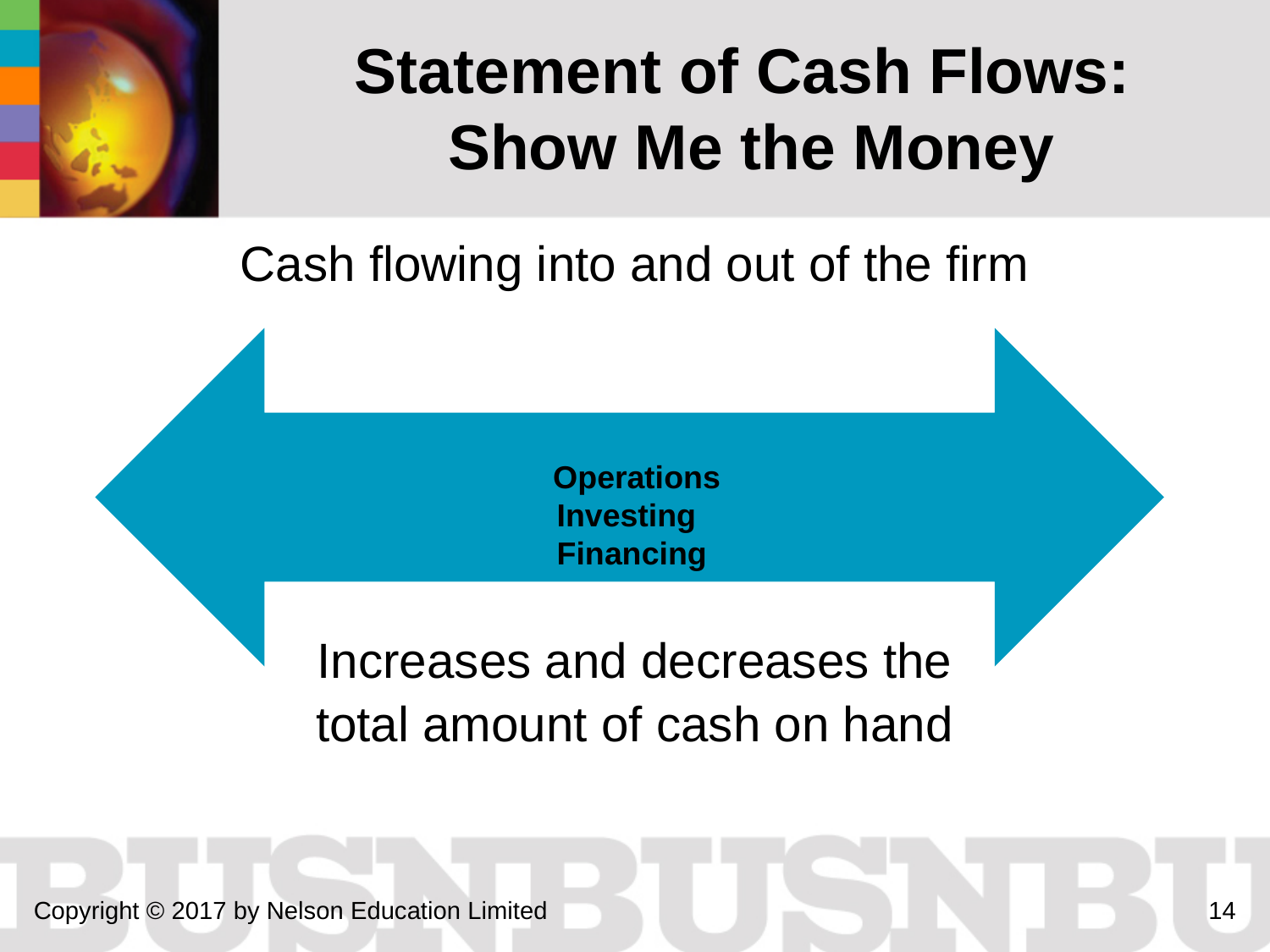

# Statement of Cash Flows: Show Me the Money
Cash flowing into and out of the firm

Operations

Investing

Financing

Increases and decreases the
total amount of cash on hand
		            Operations
                                         Investing
                                         Financing

Copyright © 2017 by Nelson Education Limited
14